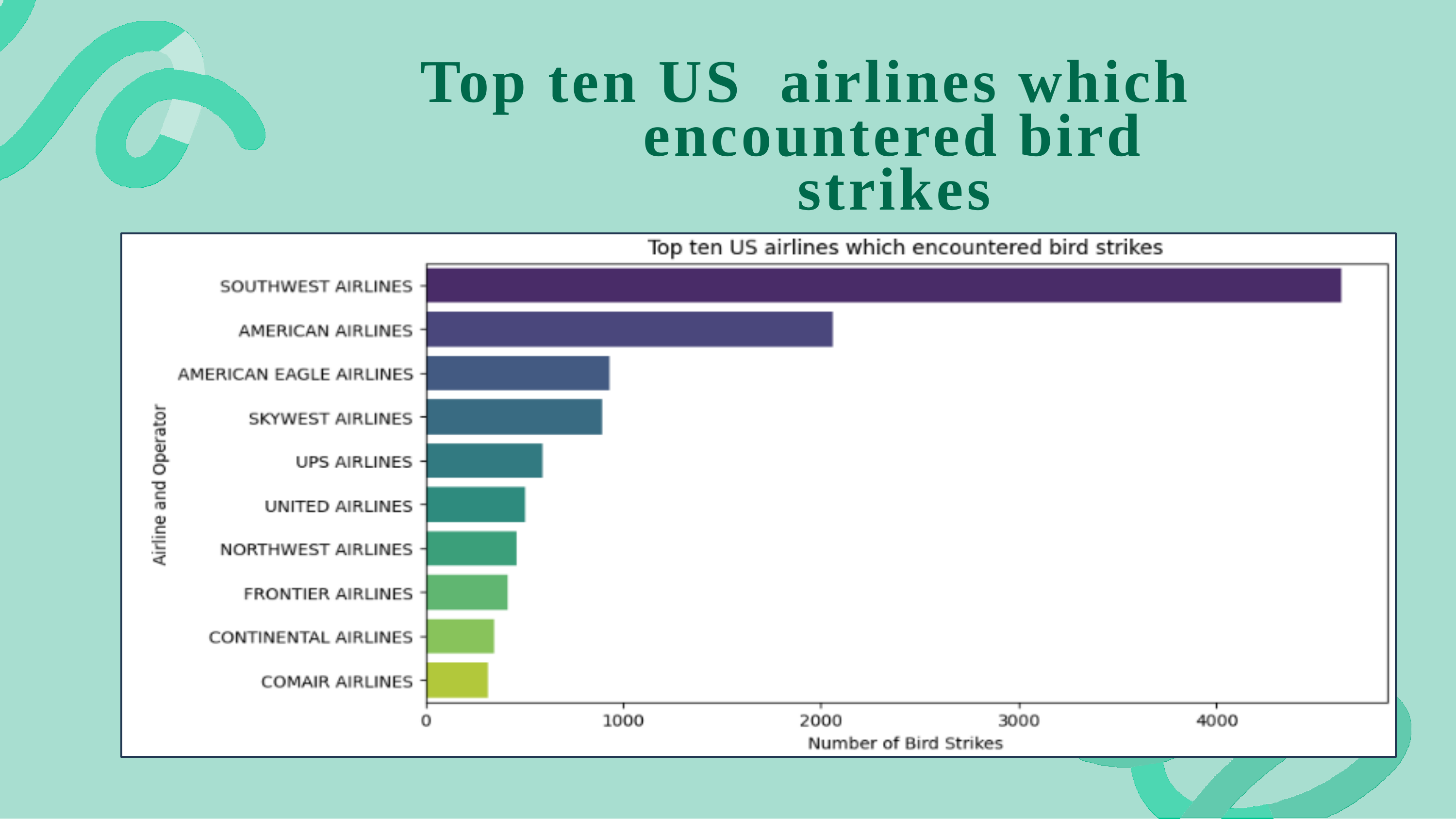

# Top ten US  airlines which encountered bird strikes